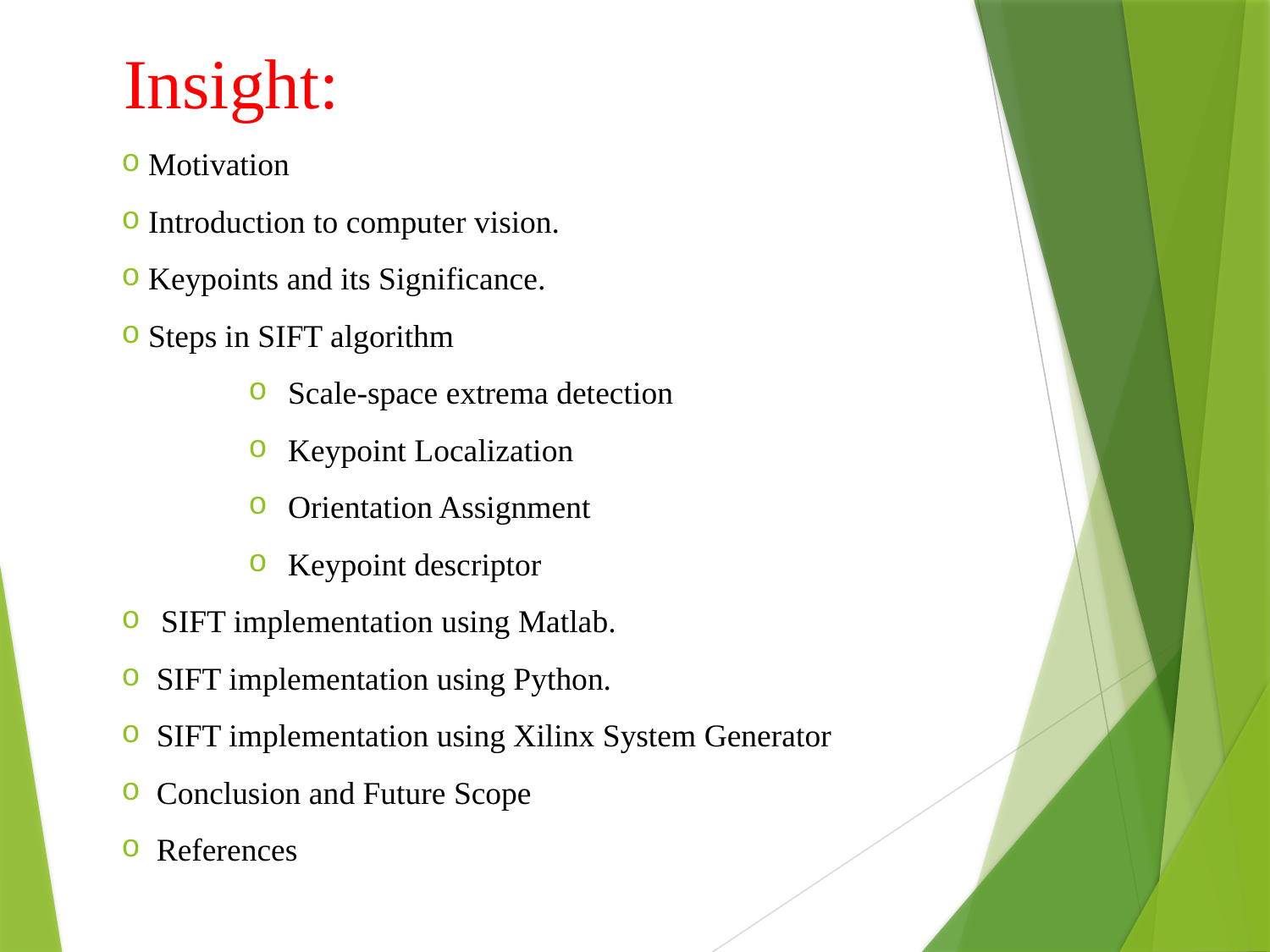

Insight:

 Motivation
 Introduction to computer vision.
 Keypoints and its Significance.
 Steps in SIFT algorithm
Scale-space extrema detection
Keypoint Localization
Orientation Assignment
Keypoint descriptor
SIFT implementation using Matlab.
  SIFT implementation using Python.
  SIFT implementation using Xilinx System Generator
  Conclusion and Future Scope
  References